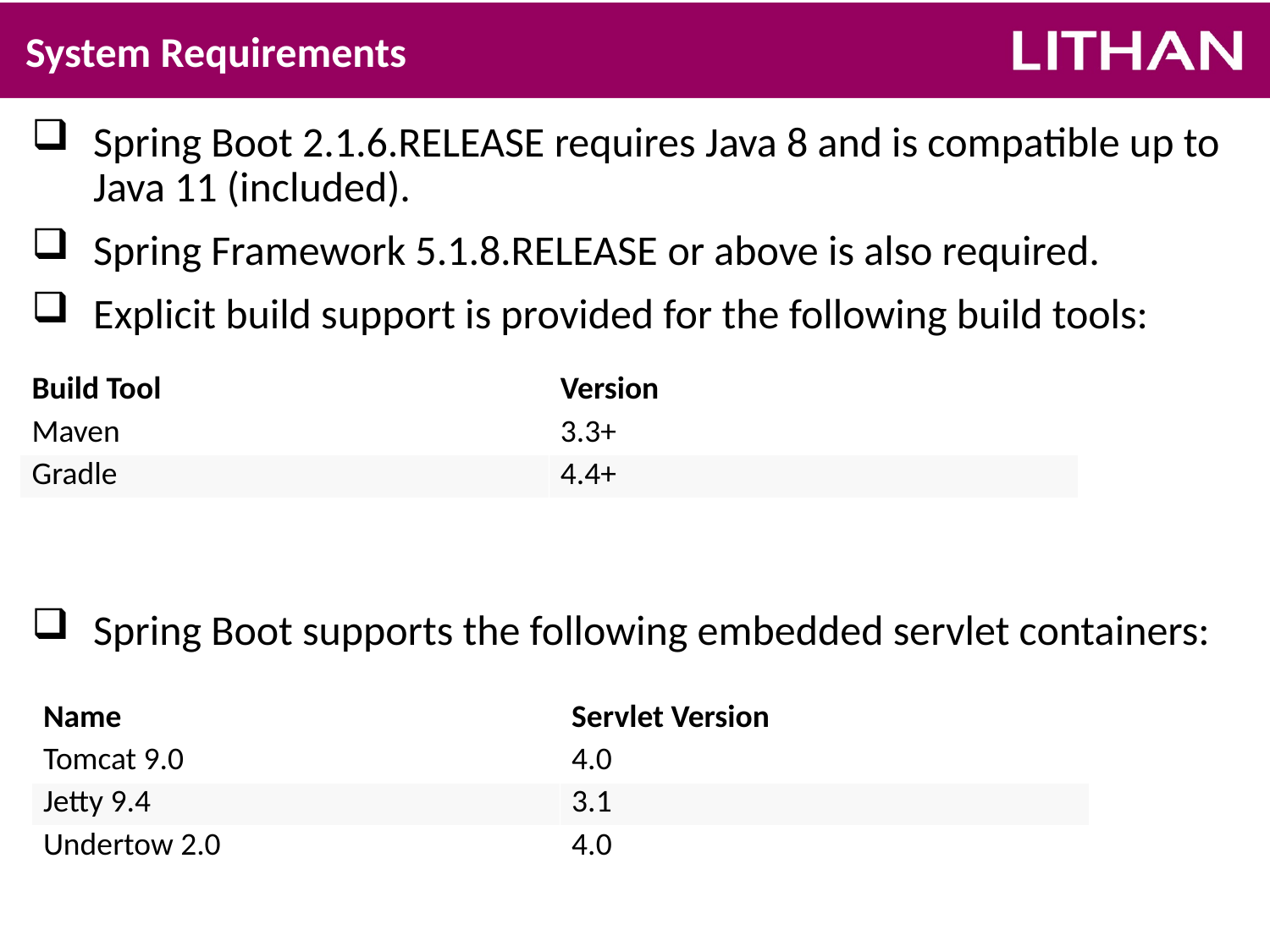

# System Requirements
Spring Boot 2.1.6.RELEASE requires Java 8 and is compatible up to Java 11 (included).
Spring Framework 5.1.8.RELEASE or above is also required.
Explicit build support is provided for the following build tools:

Spring Boot supports the following embedded servlet containers:
| Build Tool | Version |
| --- | --- |
| Maven | 3.3+ |
| Gradle | 4.4+ |
| Name | Servlet Version |
| --- | --- |
| Tomcat 9.0 | 4.0 |
| Jetty 9.4 | 3.1 |
| Undertow 2.0 | 4.0 |